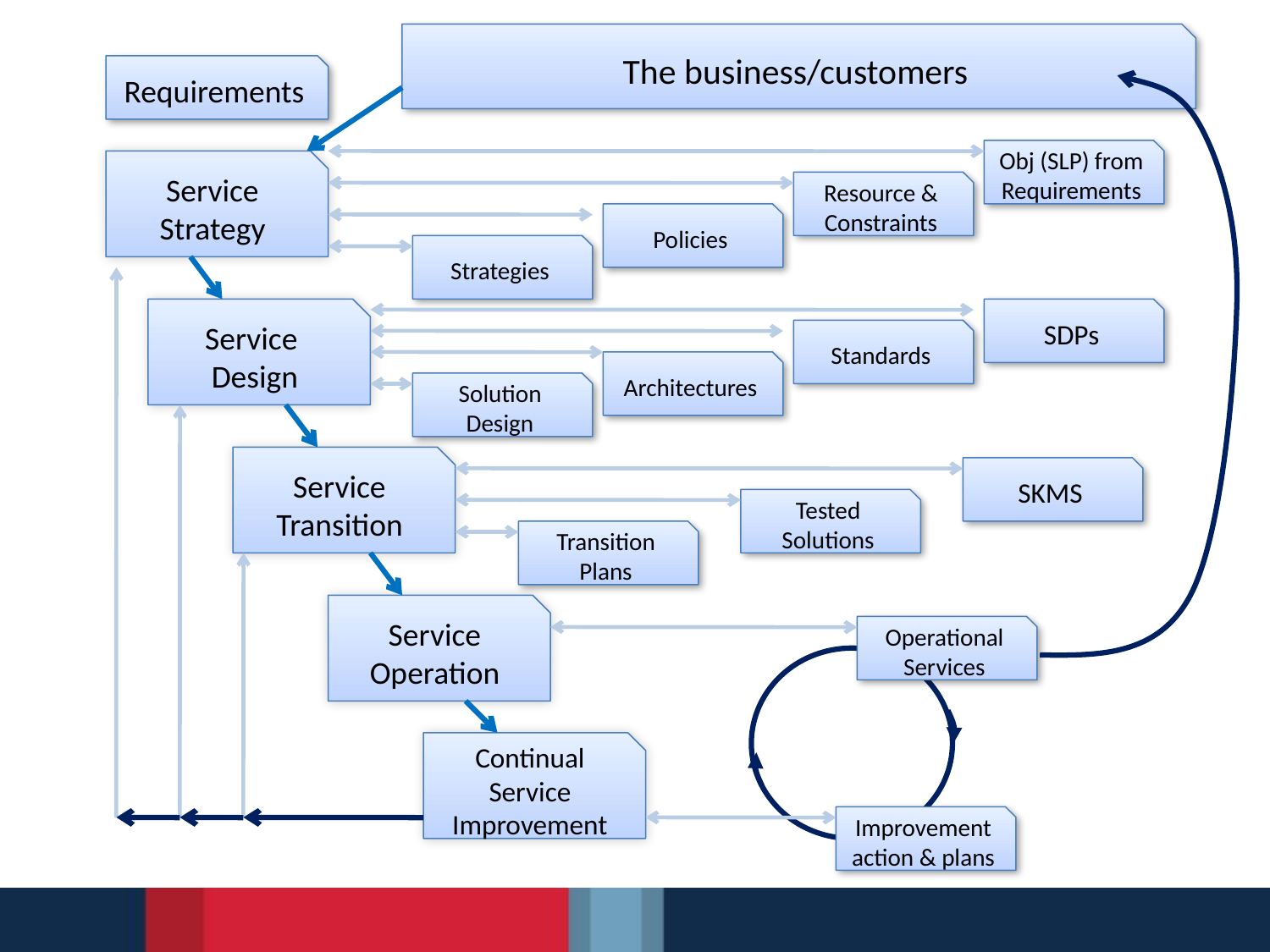

The business/customers
Requirements

Obj (SLP) from Requirements
Service Strategy
Resource & Constraints
Policies
Strategies
Service
Design
SDPs
Standards
Architectures
Solution Design
Service Transition
SKMS
Tested Solutions
Transition Plans
Service Operation
Operational Services

Continual Service Improvement

Improvement action & plans